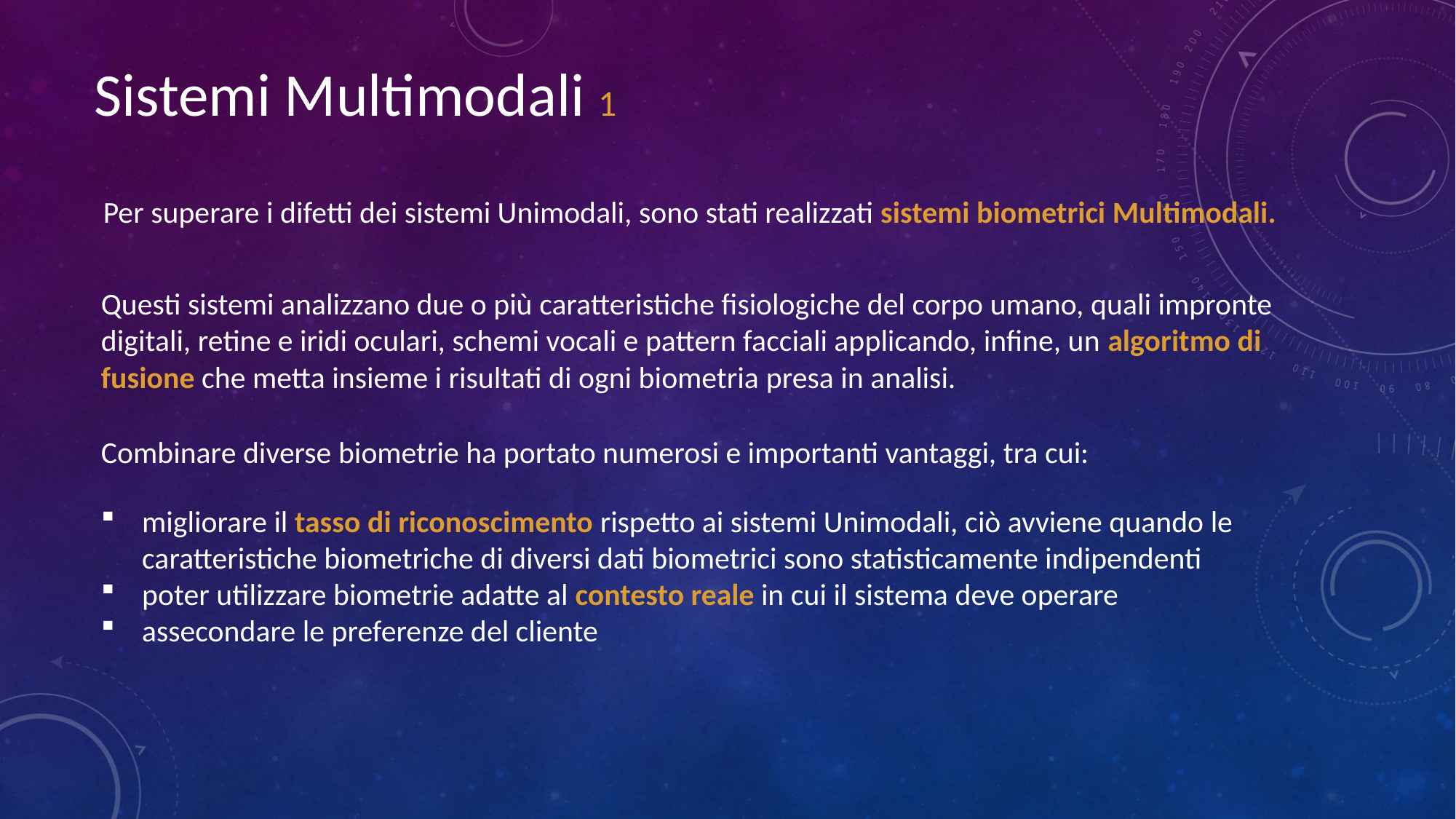

Sistemi Multimodali 1
Per superare i difetti dei sistemi Unimodali, sono stati realizzati sistemi biometrici Multimodali.
Questi sistemi analizzano due o più caratteristiche fisiologiche del corpo umano, quali impronte digitali, retine e iridi oculari, schemi vocali e pattern facciali applicando, infine, un algoritmo di fusione che metta insieme i risultati di ogni biometria presa in analisi.
Combinare diverse biometrie ha portato numerosi e importanti vantaggi, tra cui:

migliorare il tasso di riconoscimento rispetto ai sistemi Unimodali, ciò avviene quando le caratteristiche biometriche di diversi dati biometrici sono statisticamente indipendenti
poter utilizzare biometrie adatte al contesto reale in cui il sistema deve operare
assecondare le preferenze del cliente